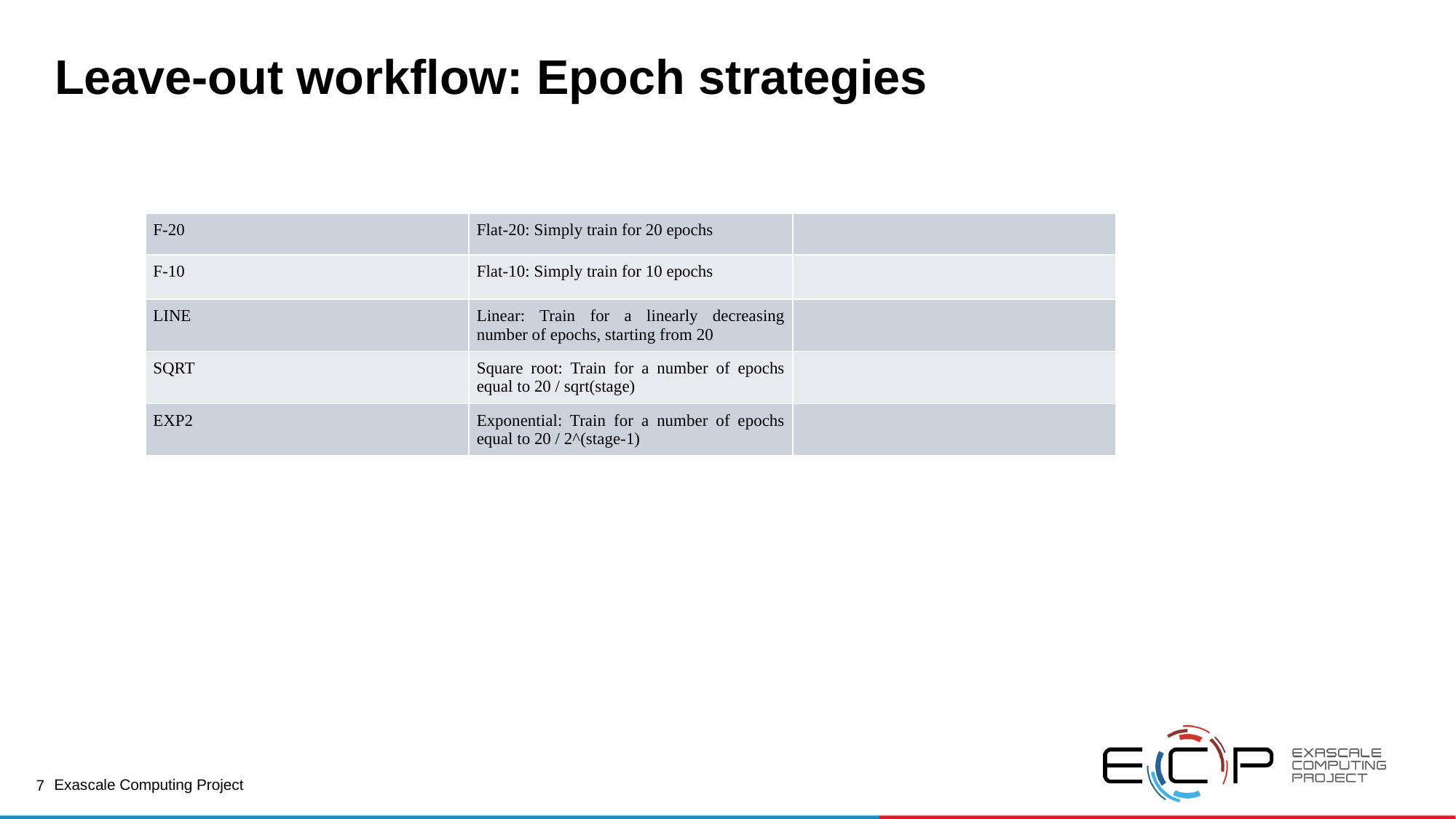

# Leave-out workflow: Epoch strategies

| F-20 | Flat-20: Simply train for 20 epochs |  |
| --- | --- | --- |
| F-10 | Flat-10: Simply train for 10 epochs |  |
| LINE | Linear: Train for a linearly decreasing number of epochs, starting from 20 |  |
| SQRT | Square root: Train for a number of epochs equal to 20 / sqrt(stage) |  |
| EXP2 | Exponential: Train for a number of epochs equal to 20 / 2^(stage-1) |  |